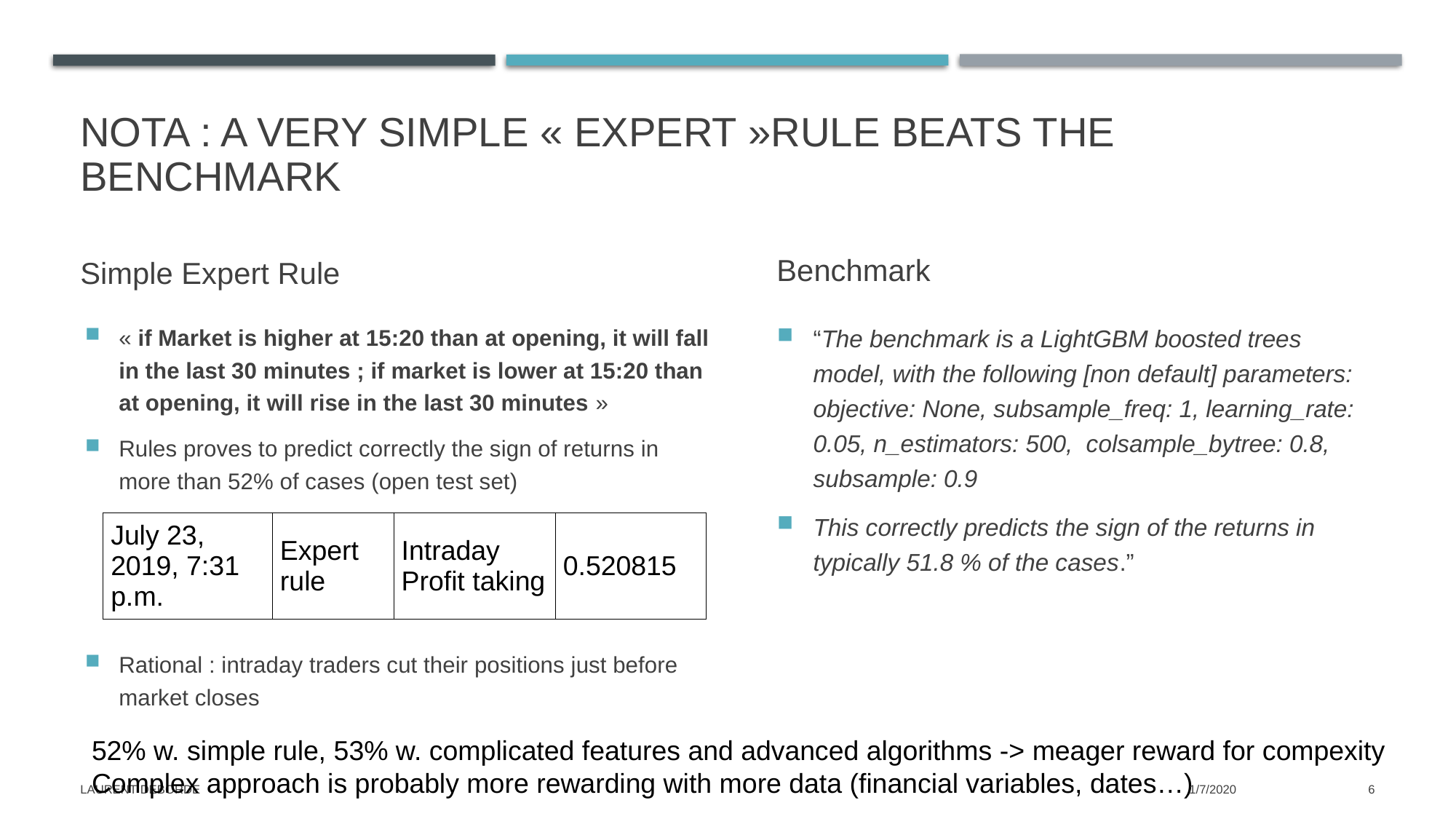

# Nota : A very simple « Expert »rule beats the Benchmark
Simple Expert Rule
Benchmark
« if Market is higher at 15:20 than at opening, it will fall in the last 30 minutes ; if market is lower at 15:20 than at opening, it will rise in the last 30 minutes »
Rules proves to predict correctly the sign of returns in more than 52% of cases (open test set)

Rational : intraday traders cut their positions just before market closes
“The benchmark is a LightGBM boosted trees model, with the following [non default] parameters: objective: None, subsample_freq: 1, learning_rate: 0.05, n_estimators: 500,  colsample_bytree: 0.8, subsample: 0.9
This correctly predicts the sign of the returns in typically 51.8 % of the cases.”

| July 23, 2019, 7:31 p.m. | Expert rule | Intraday Profit taking | 0.520815 |
| --- | --- | --- | --- |
52% w. simple rule, 53% w. complicated features and advanced algorithms -> meager reward for compexity
Complex approach is probably more rewarding with more data (financial variables, dates…)
Laurent Deborde
1/7/2020
6